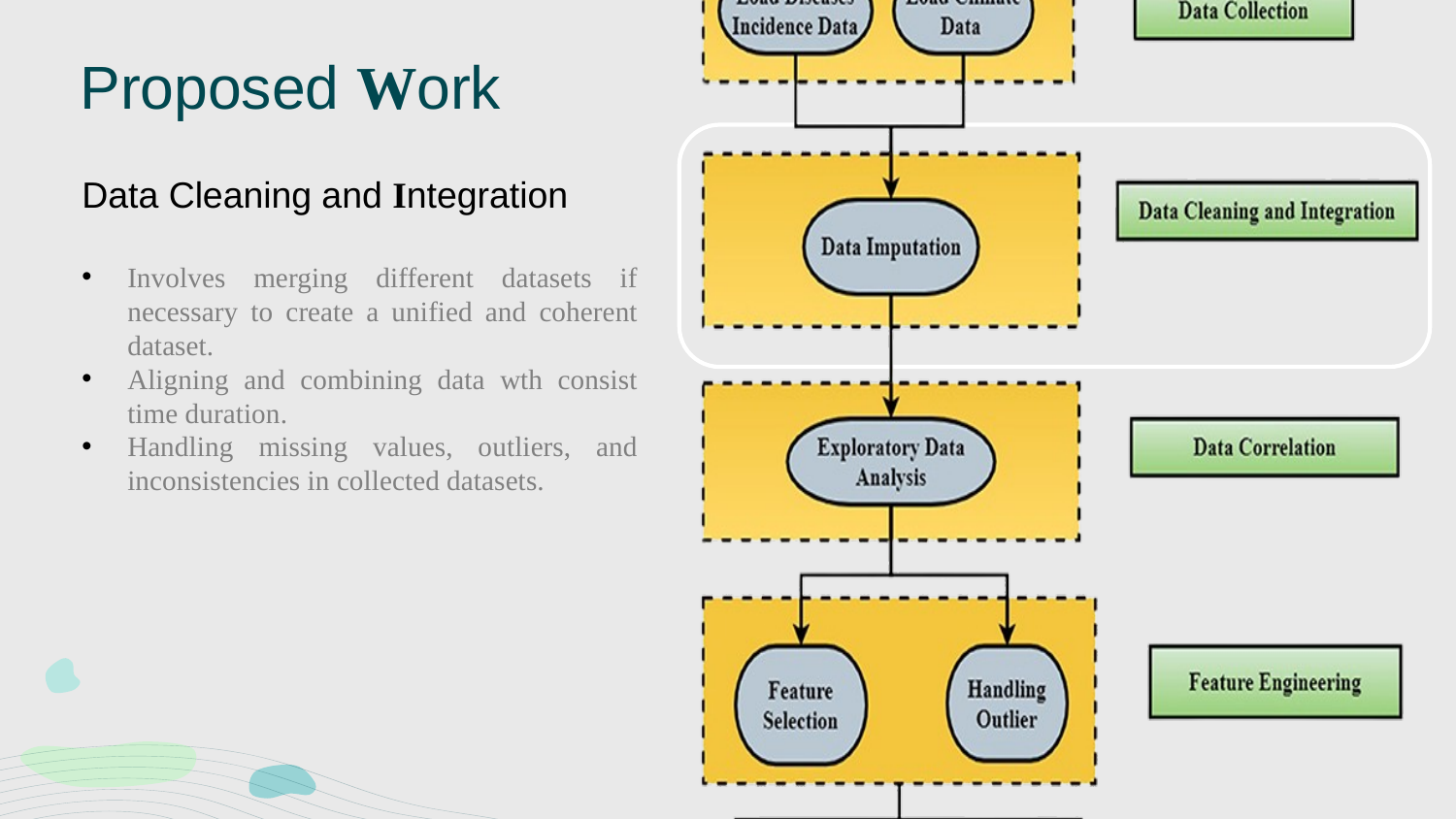

# Proposed Work

Data Cleaning and Integration

Involves merging different datasets if necessary to create a unified and coherent dataset.
Aligning and combining data wth consist time duration.
Handling missing values, outliers, and inconsistencies in collected datasets.